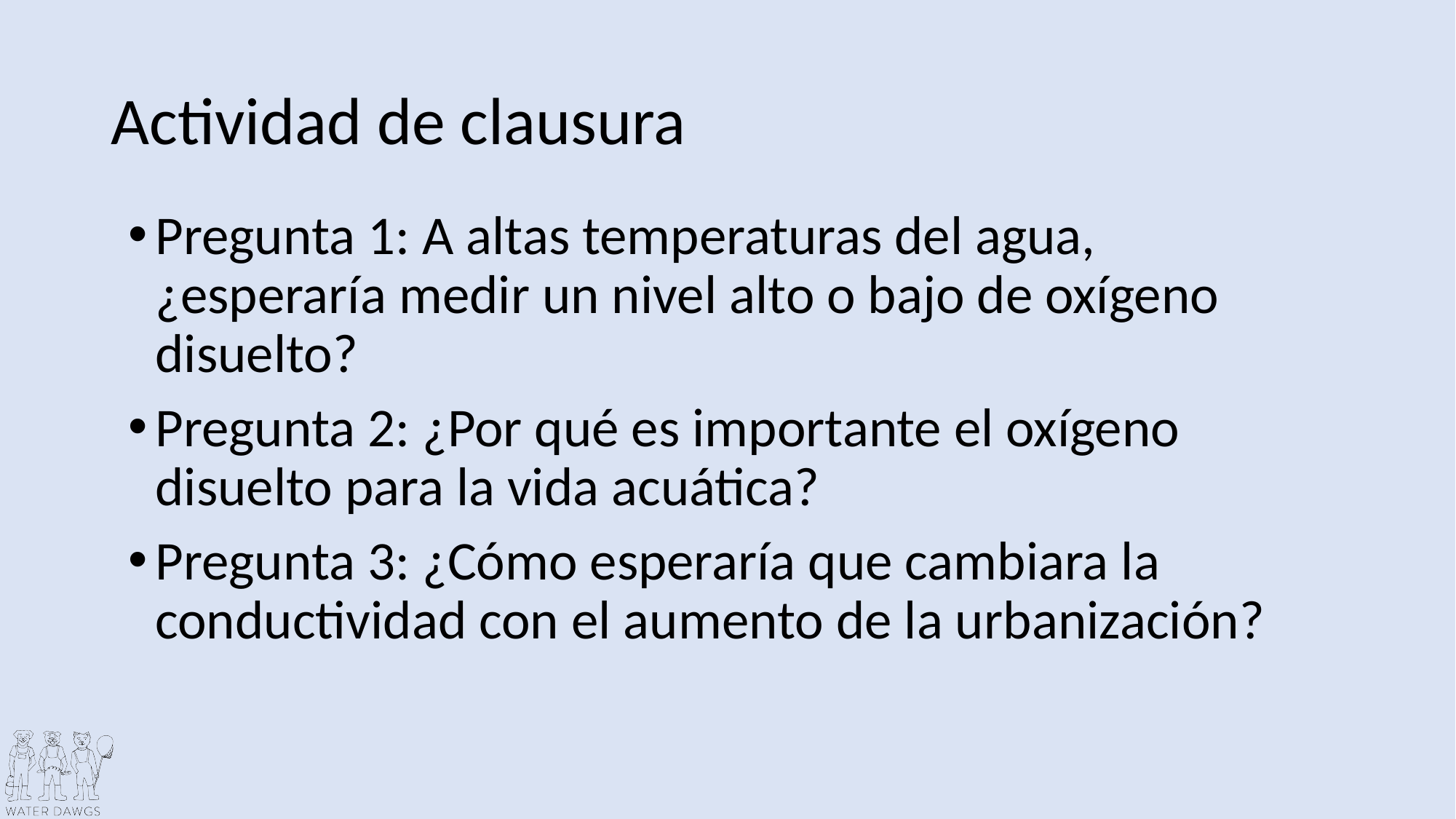

# Actividad de clausura
Pregunta 1: A altas temperaturas del agua, ¿esperaría medir un nivel alto o bajo de oxígeno disuelto?
Pregunta 2: ¿Por qué es importante el oxígeno disuelto para la vida acuática?
Pregunta 3: ¿Cómo esperaría que cambiara la conductividad con el aumento de la urbanización?